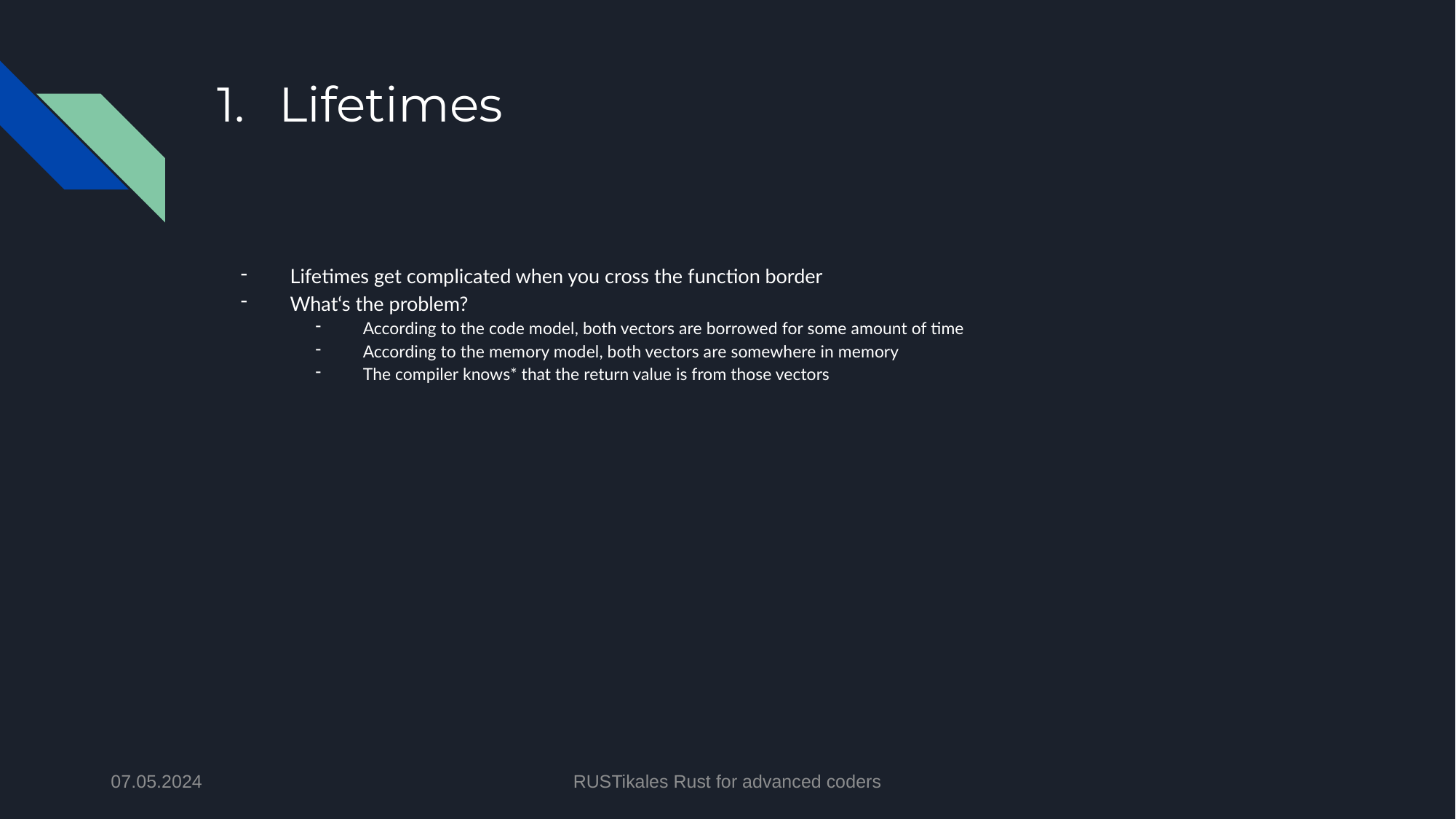

# Lifetimes
Lifetimes get complicated when you cross the function border
What‘s the problem?
According to the code model, both vectors are borrowed for some amount of time
According to the memory model, both vectors are somewhere in memory
The compiler knows* that the return value is from those vectors
07.05.2024
RUSTikales Rust for advanced coders